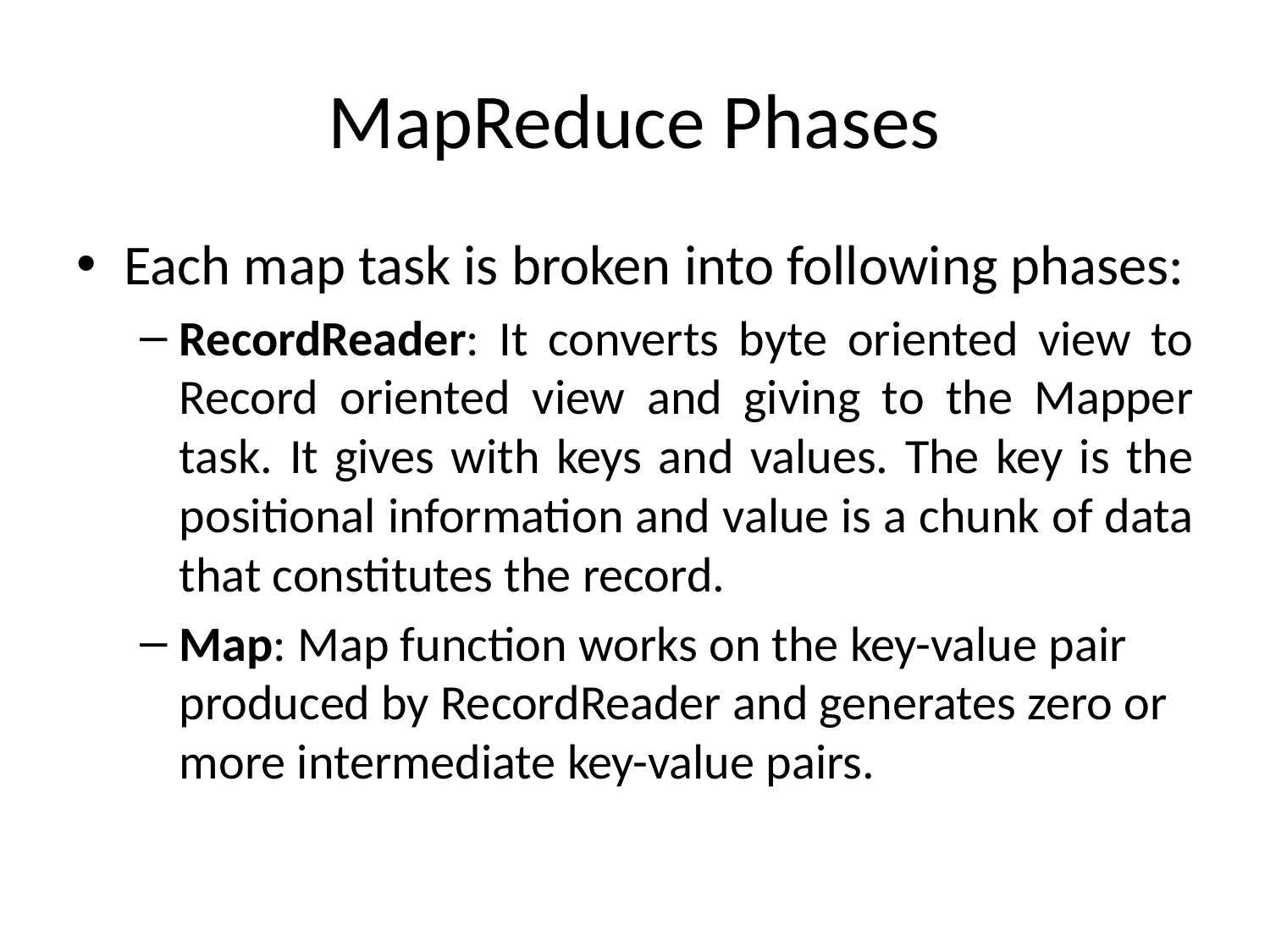

# MapReduce Phases
Each map task is broken into following phases:
RecordReader: It converts byte oriented view to Record oriented view and giving to the Mapper task. It gives with keys and values. The key is the positional information and value is a chunk of data that constitutes the record.
Map: Map function works on the key-value pair produced by RecordReader and generates zero or more intermediate key-value pairs.